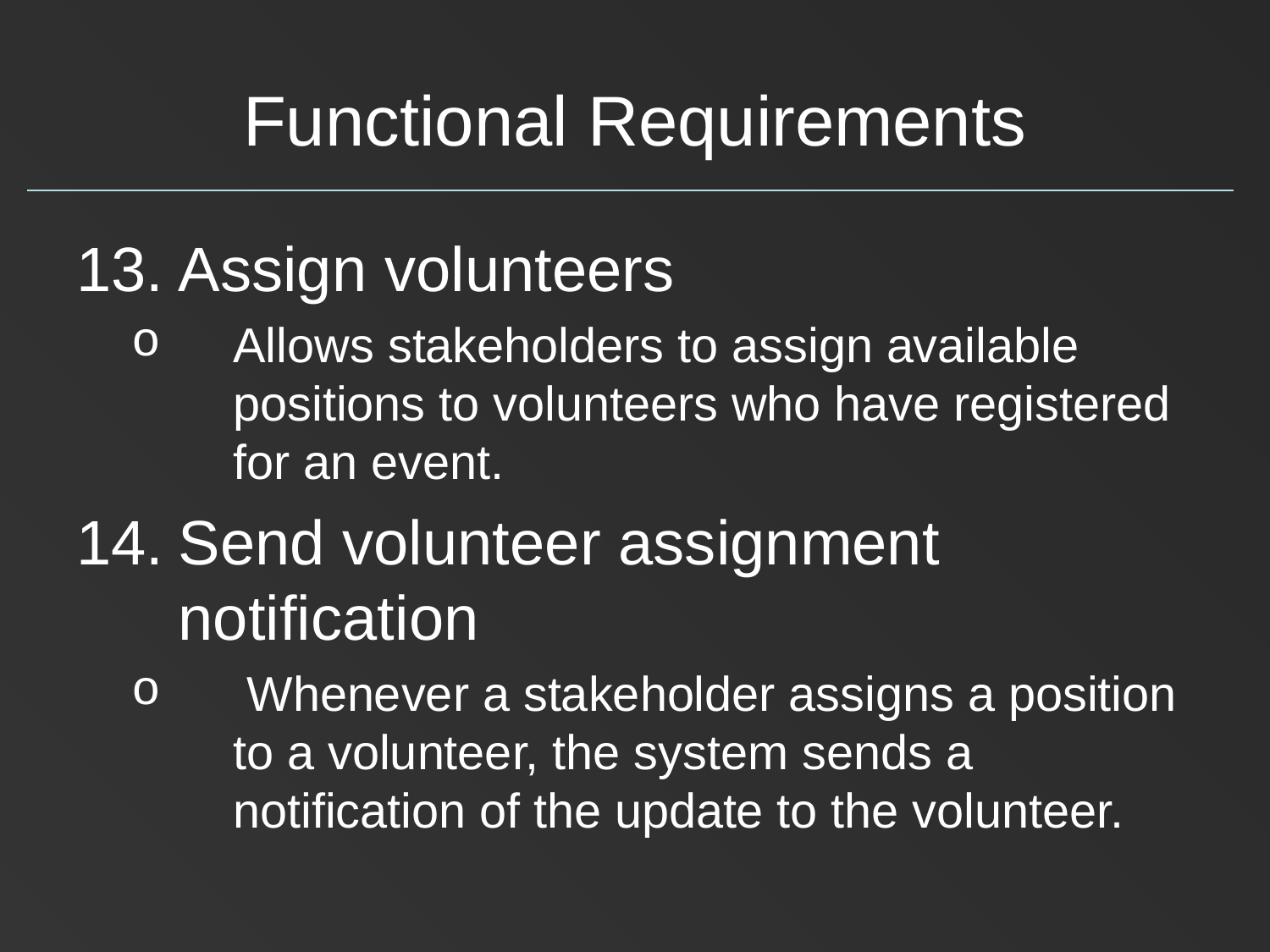

# Functional Requirements
Assign volunteers
Allows stakeholders to assign available positions to volunteers who have registered for an event.
Send volunteer assignment notification
 Whenever a stakeholder assigns a position to a volunteer, the system sends a notification of the update to the volunteer.